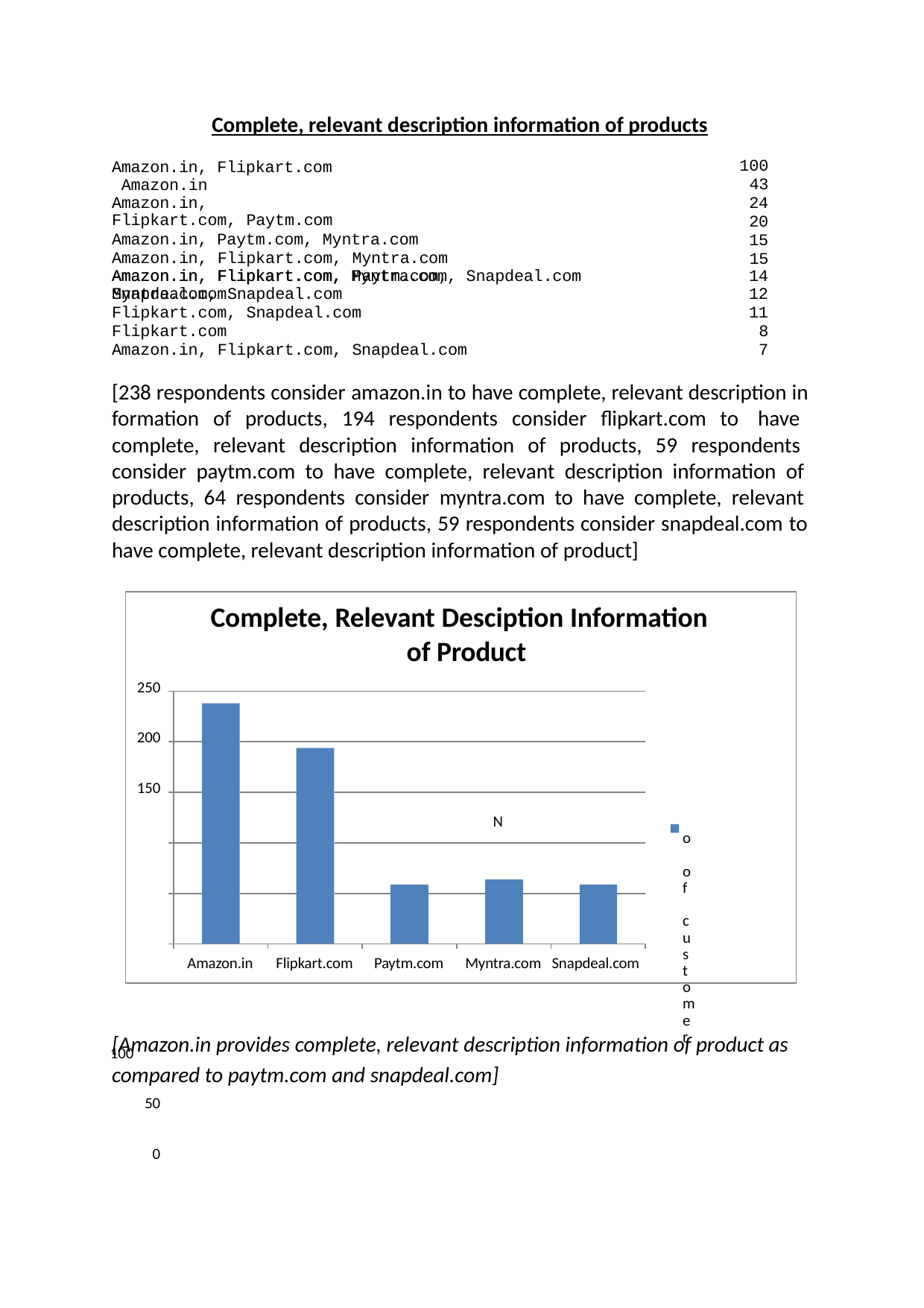

Complete, relevant description information of products
Amazon.in, Flipkart.com  Amazon.in
Amazon.in, Flipkart.com, Paytm.com
Amazon.in, Paytm.com, Myntra.com  Amazon.in, Flipkart.com, Myntra.com
Amazon.in, Flipkart.com, Paytm.com, Myntra.com, Snapdeal.com
100
43
24
20
15
15
| Amazon.in, Flipkart.com, Myntra.com, Snapdeal.com | 14 |
| --- | --- |
| Snapdeal.com | 12 |
| Flipkart.com, Snapdeal.com | 11 |
| Flipkart.com | 8 |
| Amazon.in, Flipkart.com, Snapdeal.com | 7 |
[238 respondents consider amazon.in to have complete, relevant description in  formation of products, 194 respondents consider flipkart.com to have  complete, relevant description information of products, 59 respondents  consider paytm.com to have complete, relevant description information of  products, 64 respondents consider myntra.com to have complete, relevant  description information of products, 59 respondents consider snapdeal.com to  have complete, relevant description information of product]

Complete, Relevant Desciption Information  of Product
250

200

150

No of customer
100

50

0

Amazon.in
Flipkart.com
Paytm.com
Myntra.com Snapdeal.com
[Amazon.in provides complete, relevant description information of product as  compared to paytm.com and snapdeal.com]